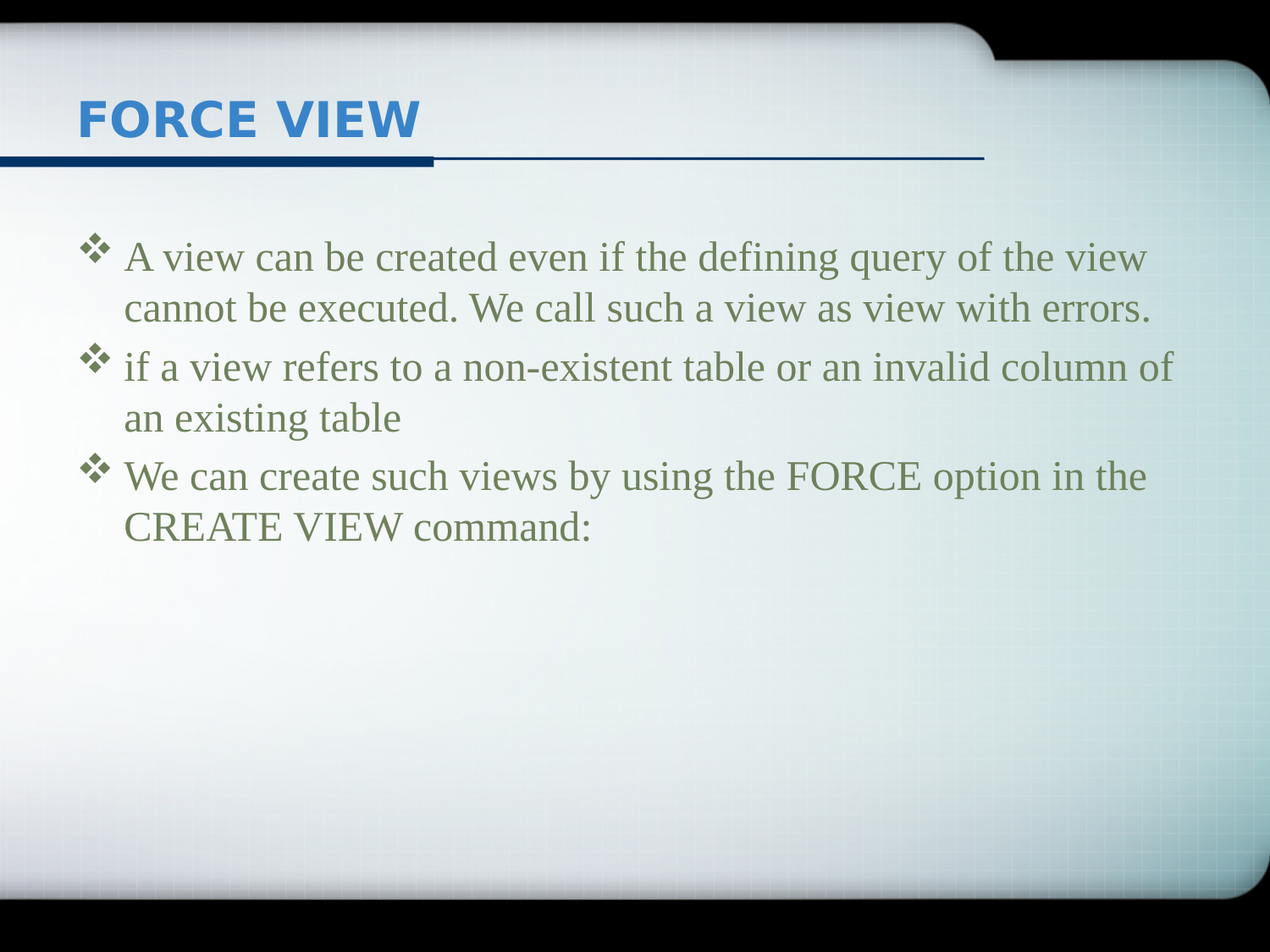

# FORCE VIEW
A view can be created even if the defining query of the view cannot be executed. We call such a view as view with errors.
if a view refers to a non-existent table or an invalid column of an existing table
We can create such views by using the FORCE option in the CREATE VIEW command: